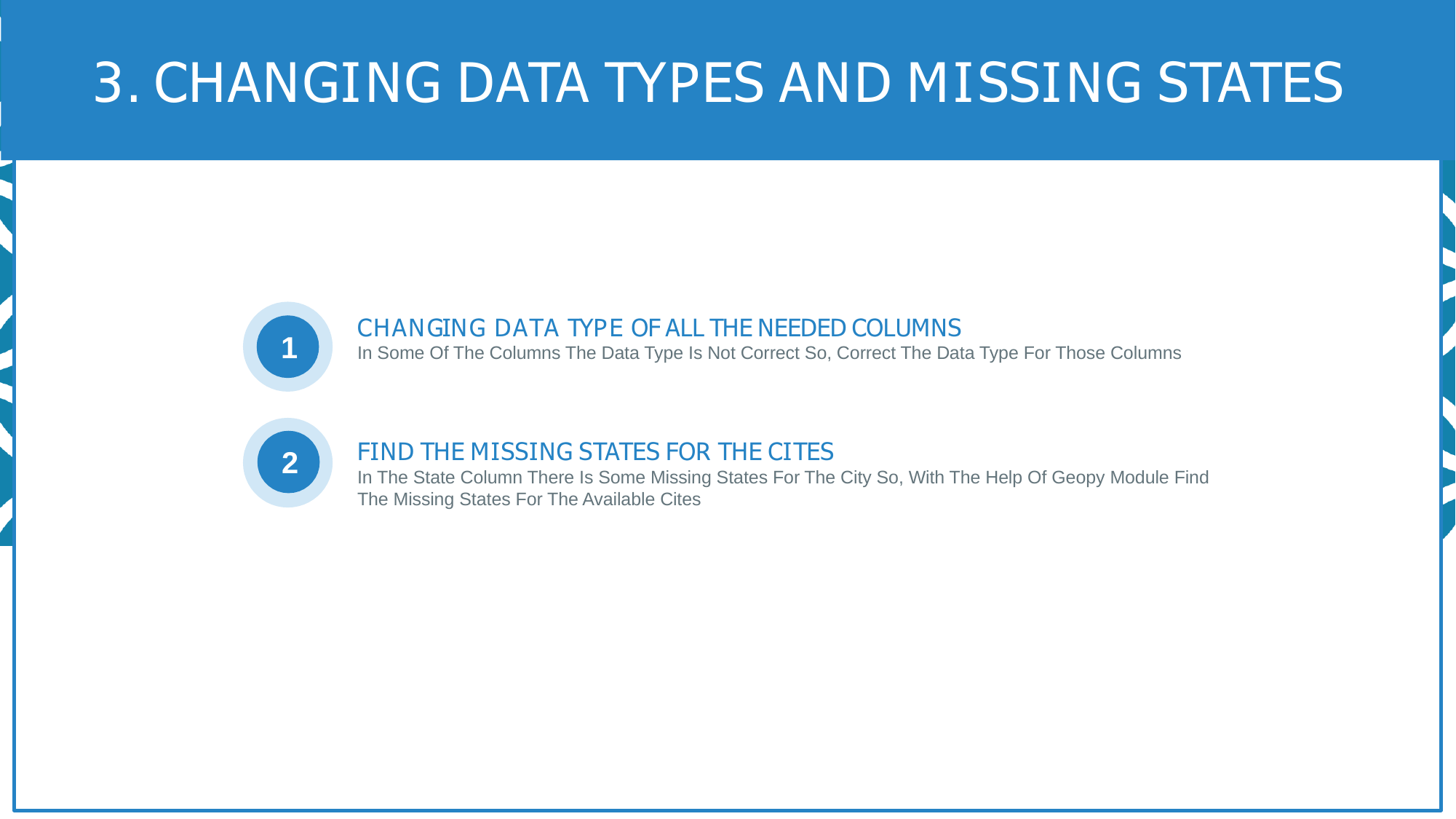

# 3. CHANGING DATA TYPES AND MISSING STATES

CHANGING DATA TYPE OF ALL THE NEEDED COLUMNS
In Some Of The Columns The Data Type Is Not Correct So, Correct The Data Type For Those Columns
1

FIND THE MISSING STATES FOR THE CITES
In The State Column There Is Some Missing States For The City So, With The Help Of Geopy Module Find The Missing States For The Available Cites
2